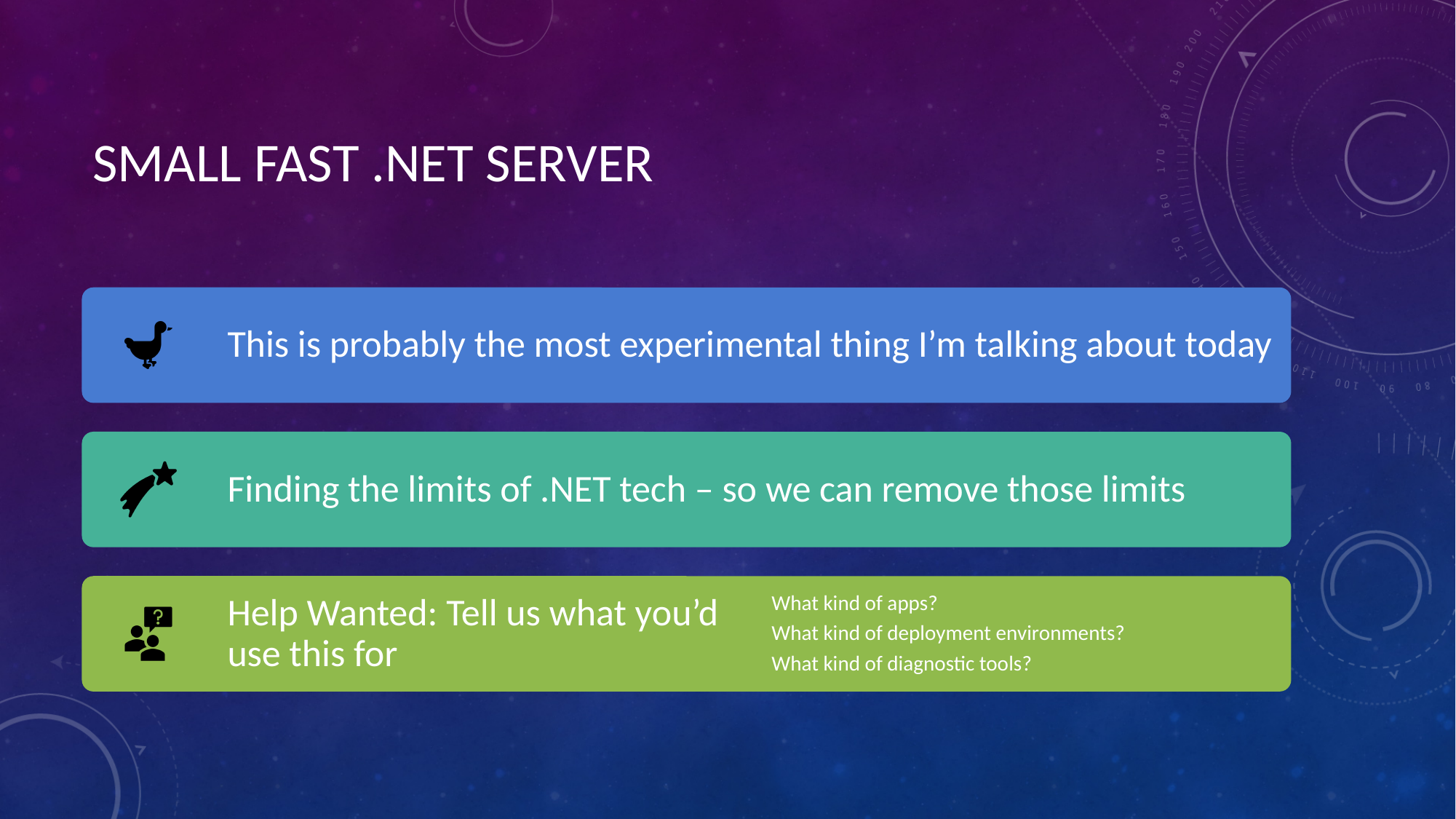

# Small Fast .NET Server
This is probably the most experimental thing I’m talking about today
Finding the limits of .NET tech – so we can remove those limits
Help Wanted: Tell us what you’d use this for
What kind of apps?
What kind of deployment environments?
What kind of diagnostic tools?